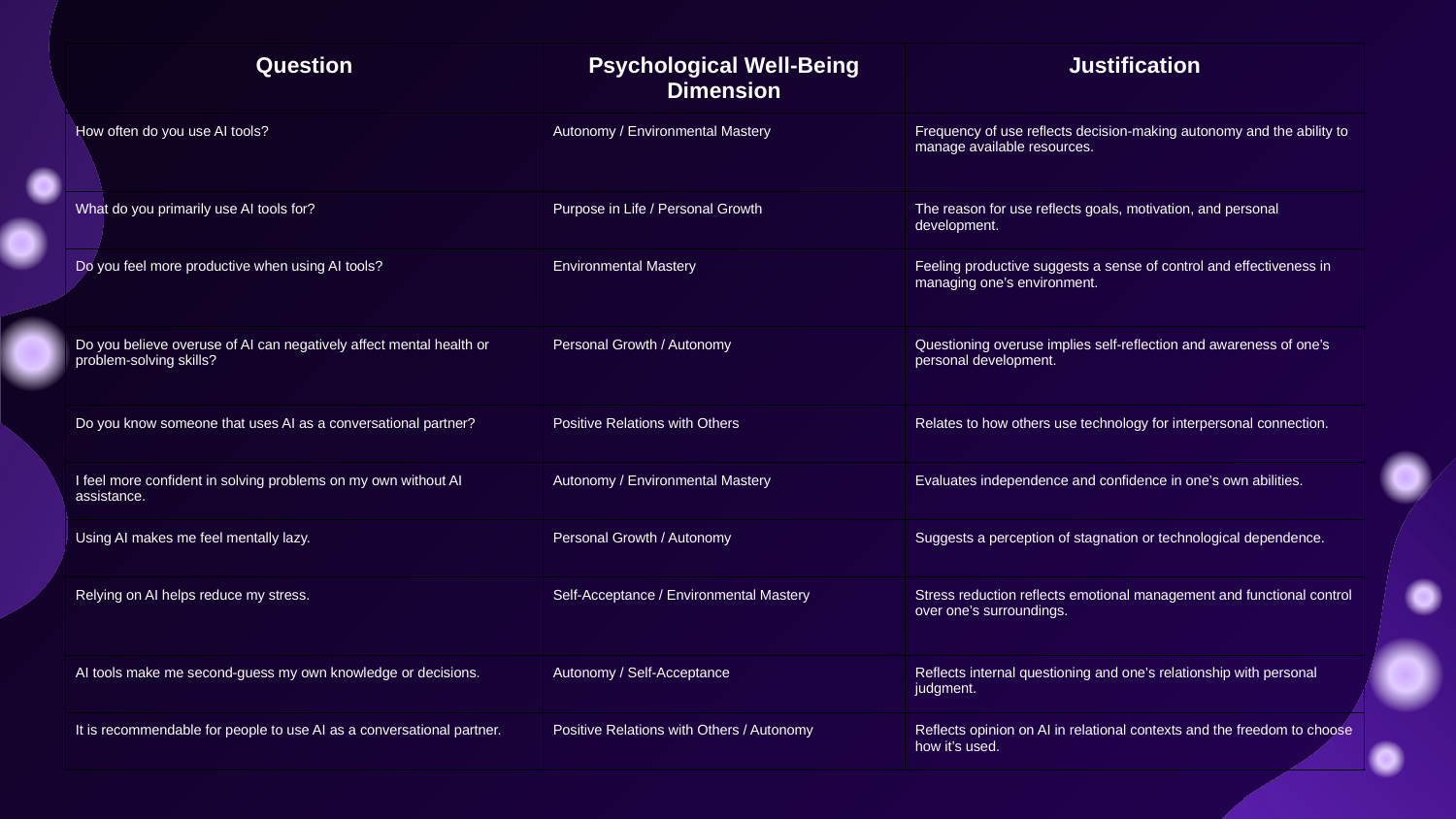

| Question | Psychological Well-Being Dimension | Justification |
| --- | --- | --- |
| How often do you use AI tools? | Autonomy / Environmental Mastery | Frequency of use reflects decision-making autonomy and the ability to manage available resources. |
| What do you primarily use AI tools for? | Purpose in Life / Personal Growth | The reason for use reflects goals, motivation, and personal development. |
| Do you feel more productive when using AI tools? | Environmental Mastery | Feeling productive suggests a sense of control and effectiveness in managing one’s environment. |
| Do you believe overuse of AI can negatively affect mental health or problem-solving skills? | Personal Growth / Autonomy | Questioning overuse implies self-reflection and awareness of one’s personal development. |
| Do you know someone that uses AI as a conversational partner? | Positive Relations with Others | Relates to how others use technology for interpersonal connection. |
| I feel more confident in solving problems on my own without AI assistance. | Autonomy / Environmental Mastery | Evaluates independence and confidence in one’s own abilities. |
| Using AI makes me feel mentally lazy. | Personal Growth / Autonomy | Suggests a perception of stagnation or technological dependence. |
| Relying on AI helps reduce my stress. | Self-Acceptance / Environmental Mastery | Stress reduction reflects emotional management and functional control over one’s surroundings. |
| AI tools make me second-guess my own knowledge or decisions. | Autonomy / Self-Acceptance | Reflects internal questioning and one’s relationship with personal judgment. |
| It is recommendable for people to use AI as a conversational partner. | Positive Relations with Others / Autonomy | Reflects opinion on AI in relational contexts and the freedom to choose how it’s used. |